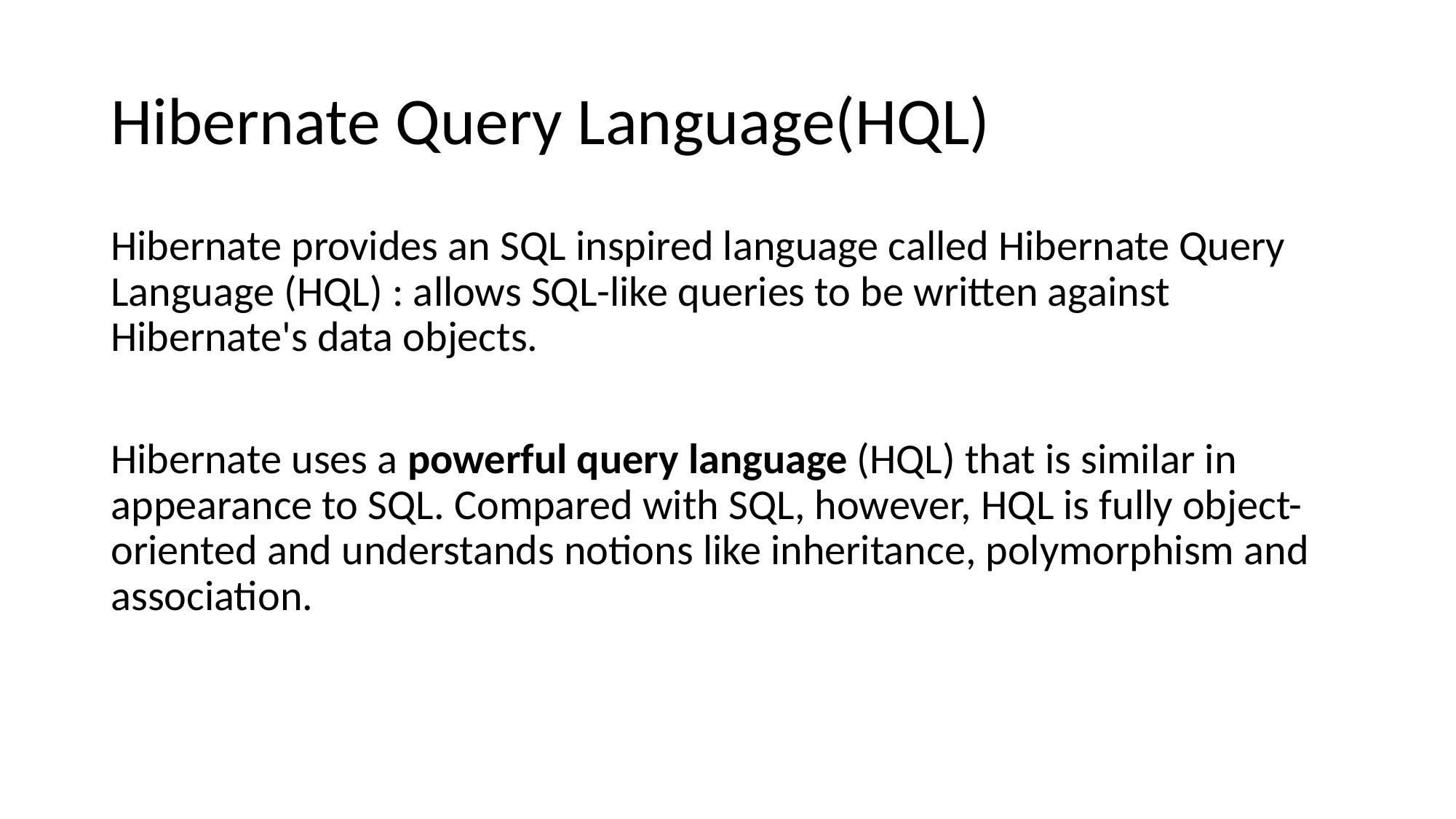

# Hibernate Query Language(HQL)
Hibernate provides an SQL inspired language called Hibernate Query Language (HQL) : allows SQL-like queries to be written against Hibernate's data objects.

Hibernate uses a powerful query language (HQL) that is similar in appearance to SQL. Compared with SQL, however, HQL is fully object-oriented and understands notions like inheritance, polymorphism and association.